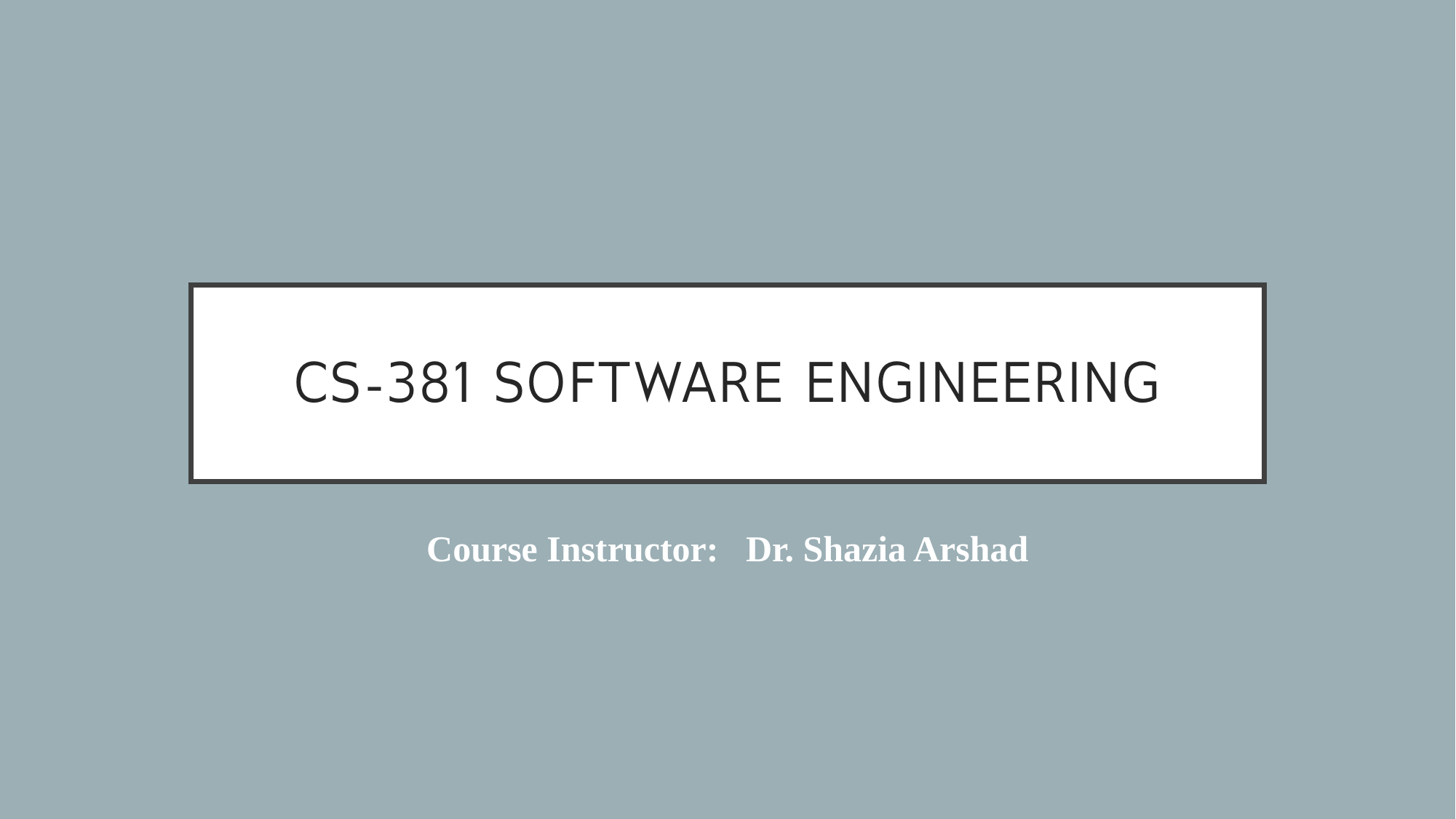

# Cs-381 Software Engineering
Course Instructor:   Dr. Shazia Arshad